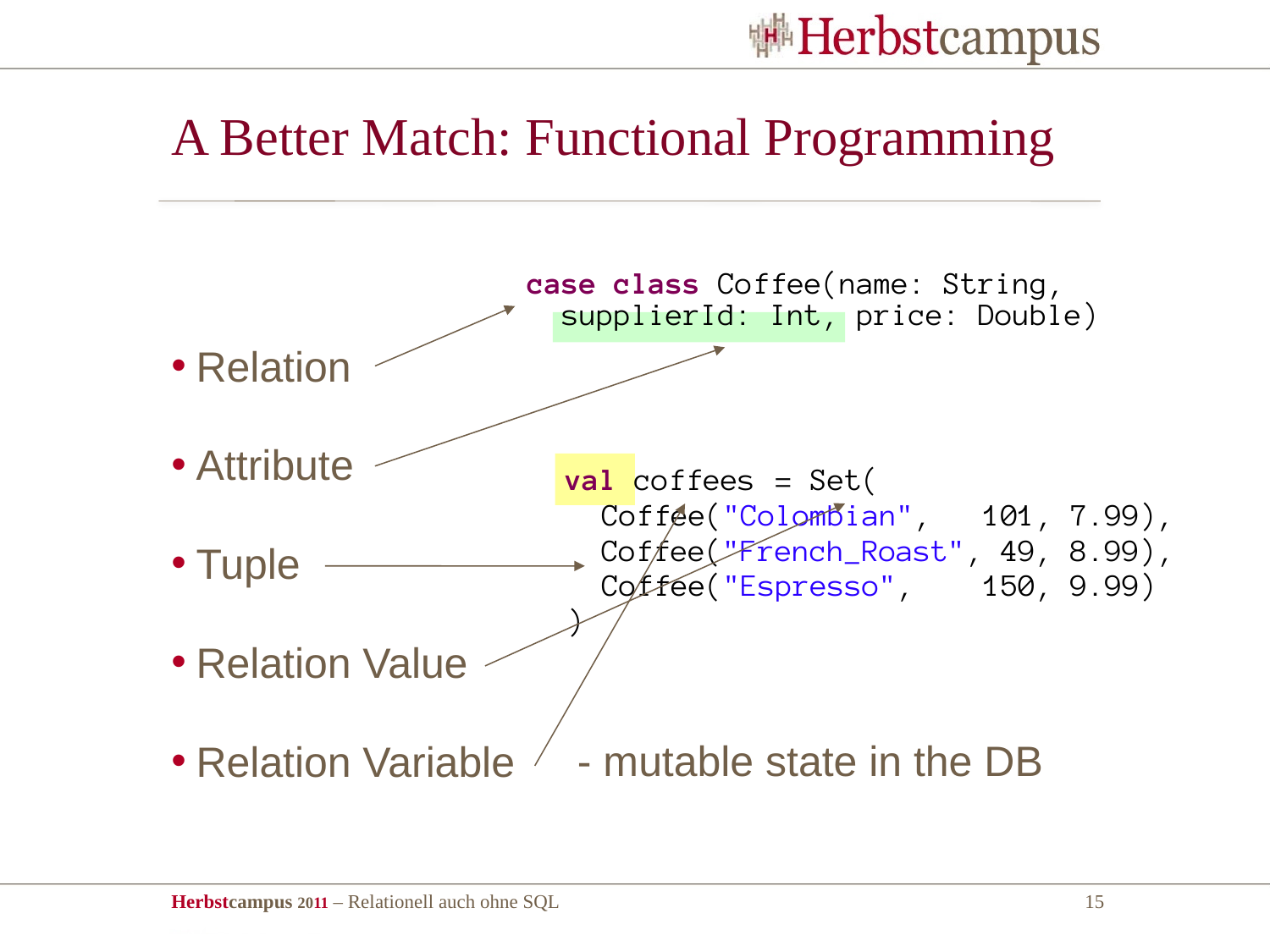

# A Better Match: Functional Programming

Relation

Attribute

Tuple

Relation Value

Relation Variable
case class Coffee(name: String,
  supplierId: Int, price: Double)

val coffees

  Coffee("French_Roast", 49, 8.99)
            = Set(
  Coffee("Colombian",   101, 7.99),
                                  ,
  Coffee("Espresso",    150, 9.99)
)

- mutable state in the DB